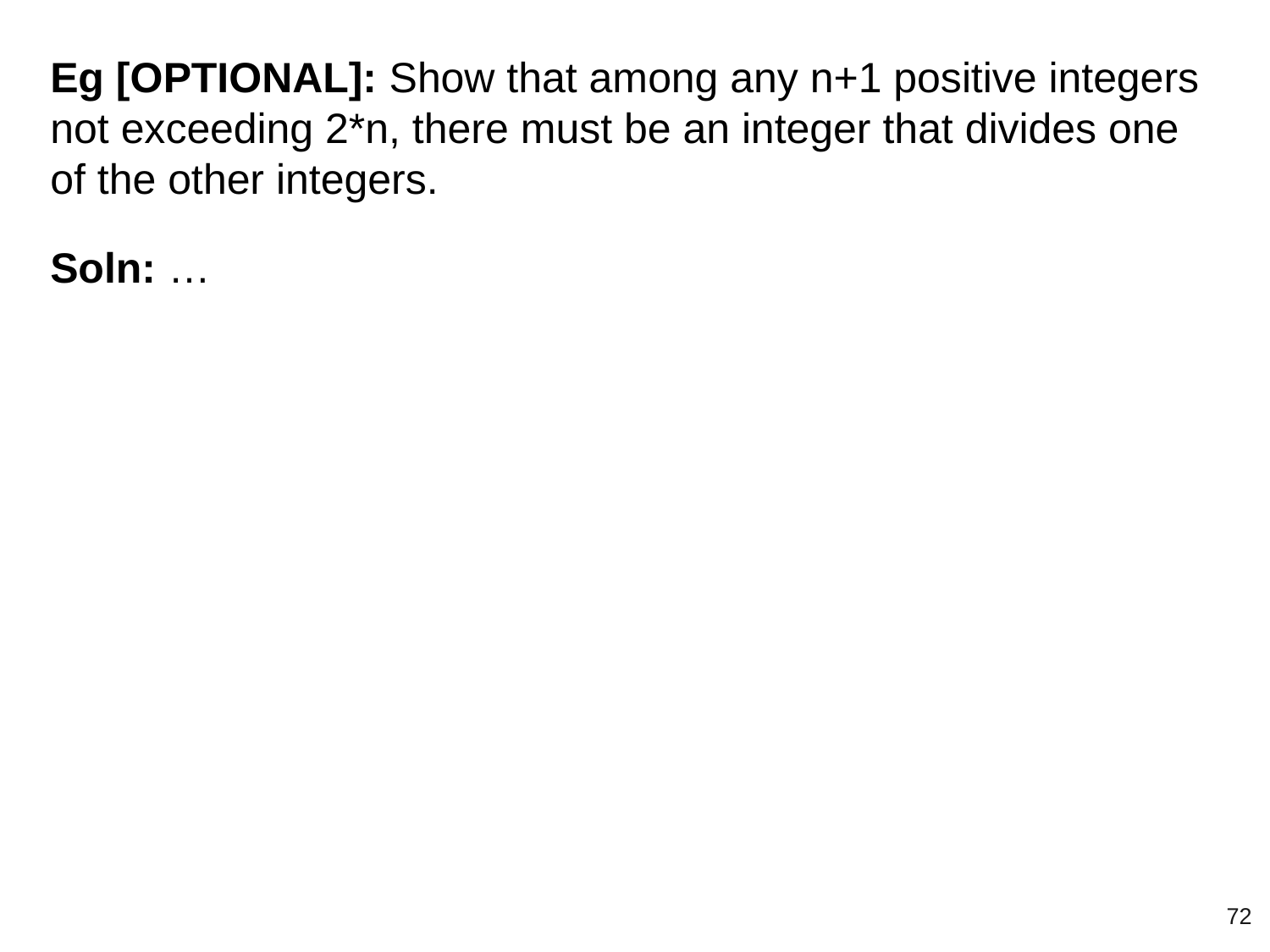

Eg [OPTIONAL]: Show that among any n+1 positive integers not exceeding 2*n, there must be an integer that divides one of the other integers.

Soln: …
72